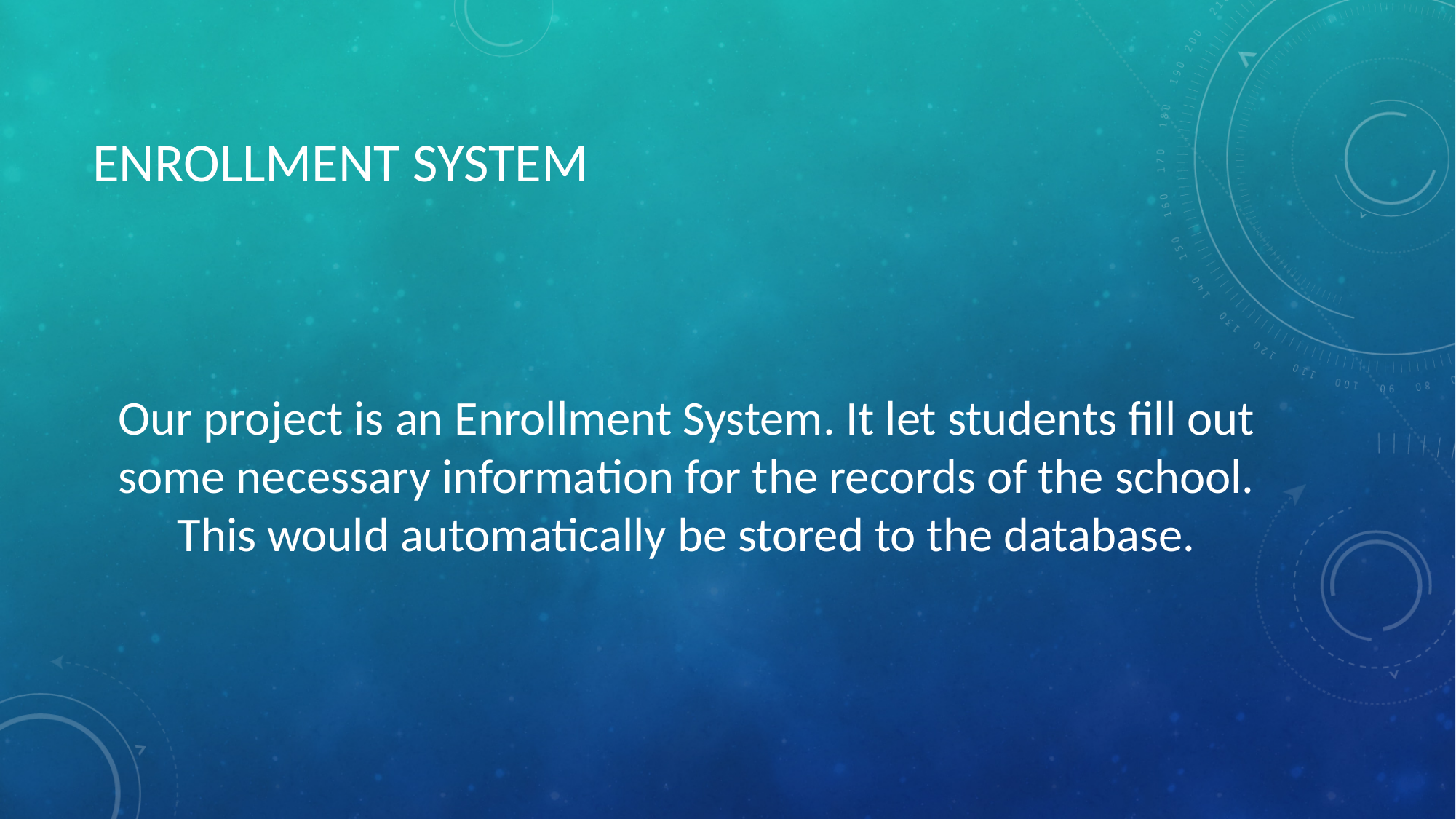

# Enrollment system
Our project is an Enrollment System. It let students fill out some necessary information for the records of the school. This would automatically be stored to the database.